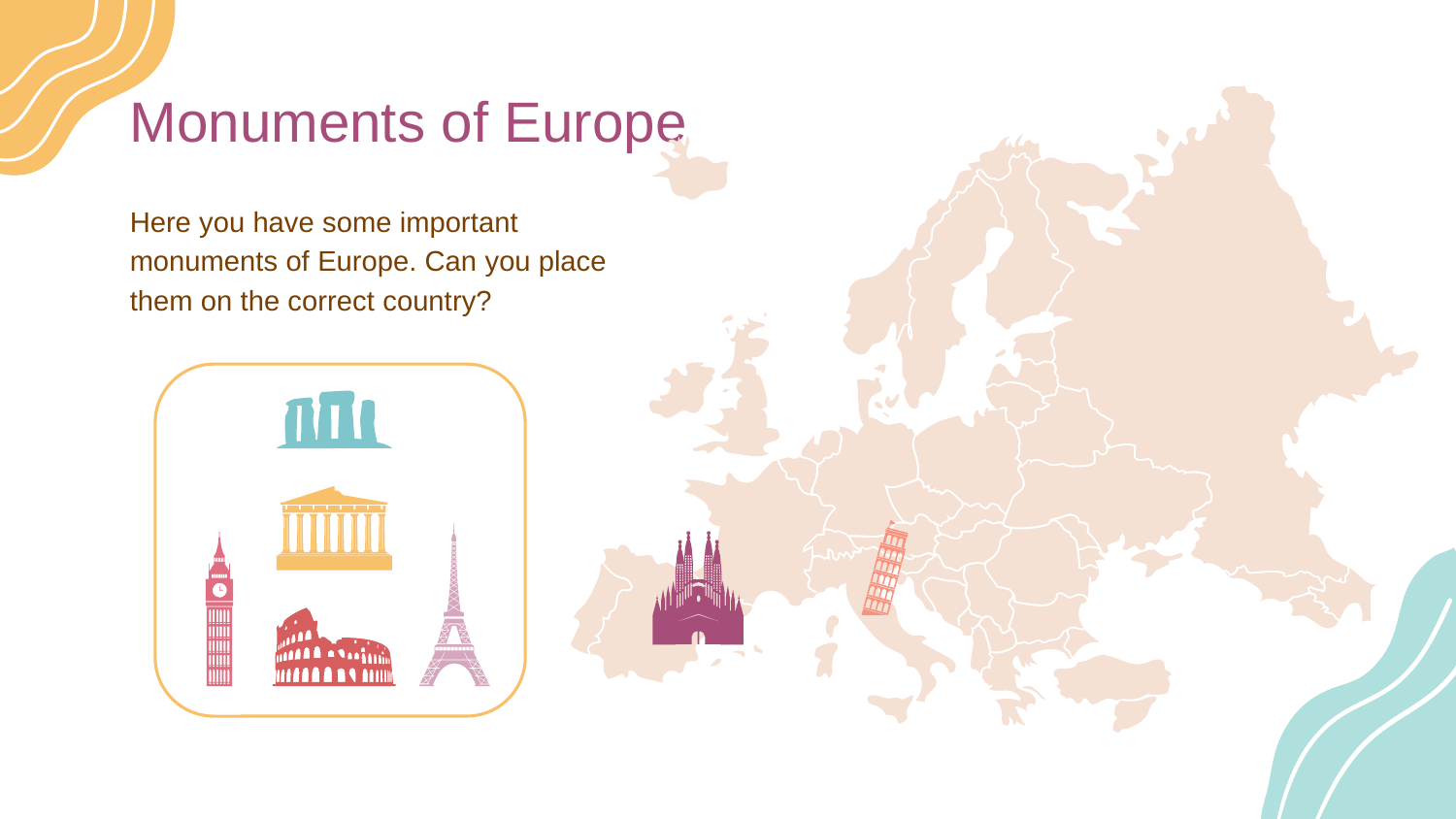

# Monuments of Europe

Here you have some important monuments of Europe. Can you place them on the correct country?